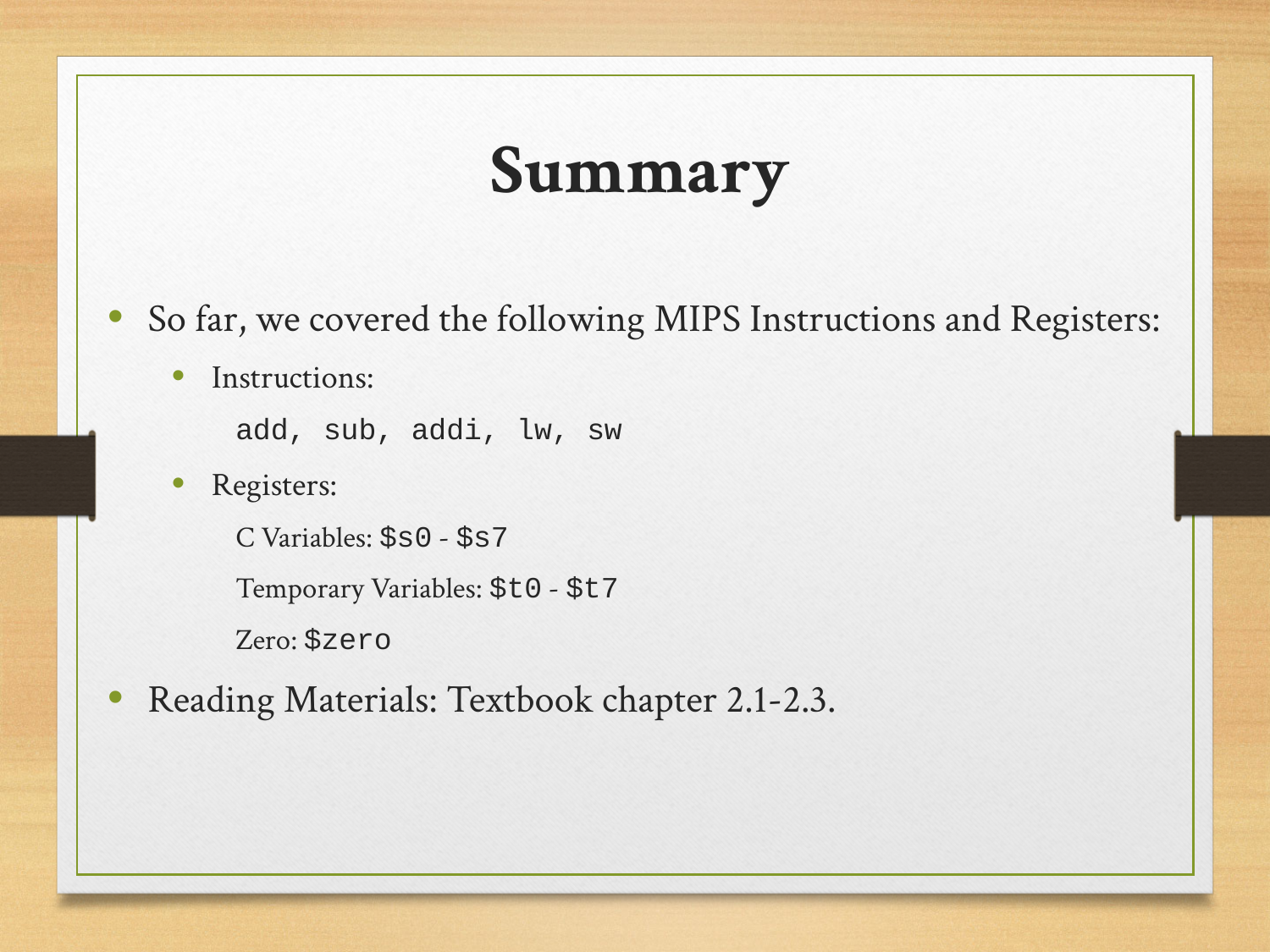

Summary
So far, we covered the following MIPS Instructions and Registers:
Instructions:
add, sub, addi, lw, sw
Registers:
C Variables: $s0 - $s7
Temporary Variables: $t0 - $t7
Zero: $zero
Reading Materials: Textbook chapter 2.1-2.3.